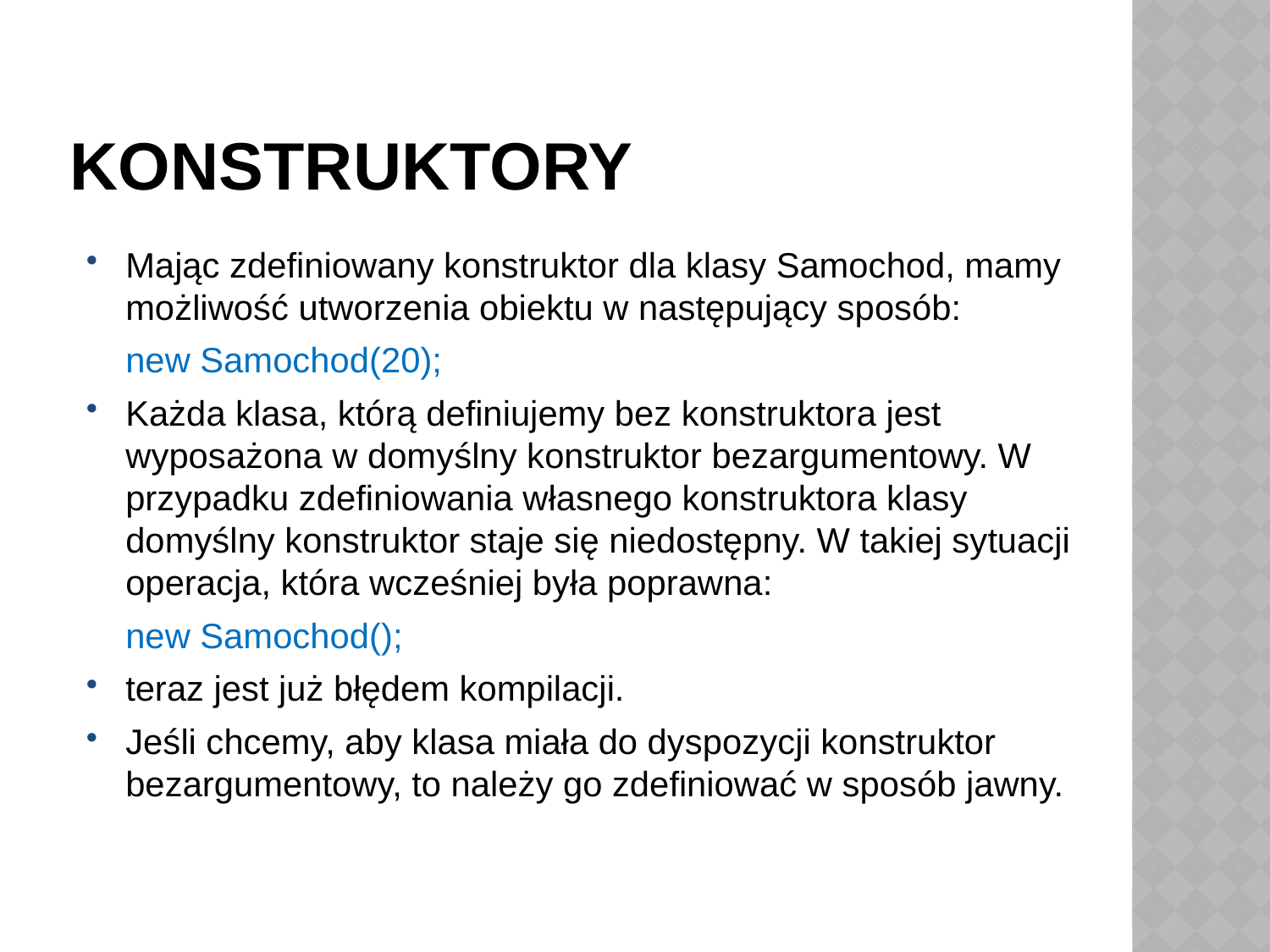

# Konstruktory
Mając zdefiniowany konstruktor dla klasy Samochod, mamy możliwość utworzenia obiektu w następujący sposób:
	new Samochod(20);
Każda klasa, którą definiujemy bez konstruktora jest wyposażona w domyślny konstruktor bezargumentowy. W przypadku zdefiniowania własnego konstruktora klasy domyślny konstruktor staje się niedostępny. W takiej sytuacji operacja, która wcześniej była poprawna:
	new Samochod();
teraz jest już błędem kompilacji.
Jeśli chcemy, aby klasa miała do dyspozycji konstruktor bezargumentowy, to należy go zdefiniować w sposób jawny.